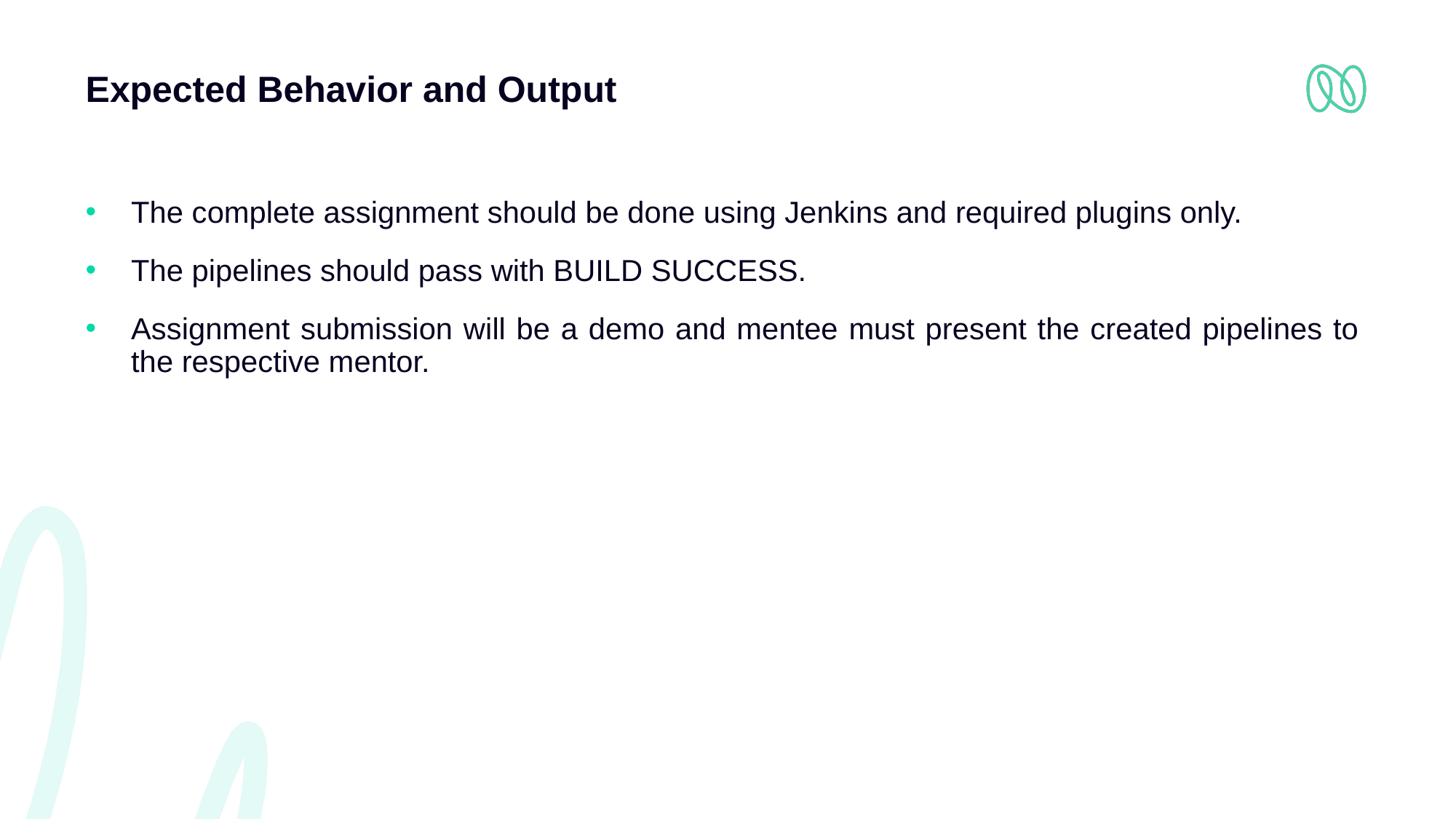

# Expected Behavior and Output
The complete assignment should be done using Jenkins and required plugins only.
The pipelines should pass with BUILD SUCCESS.
Assignment submission will be a demo and mentee must present the created pipelines to the respective mentor.